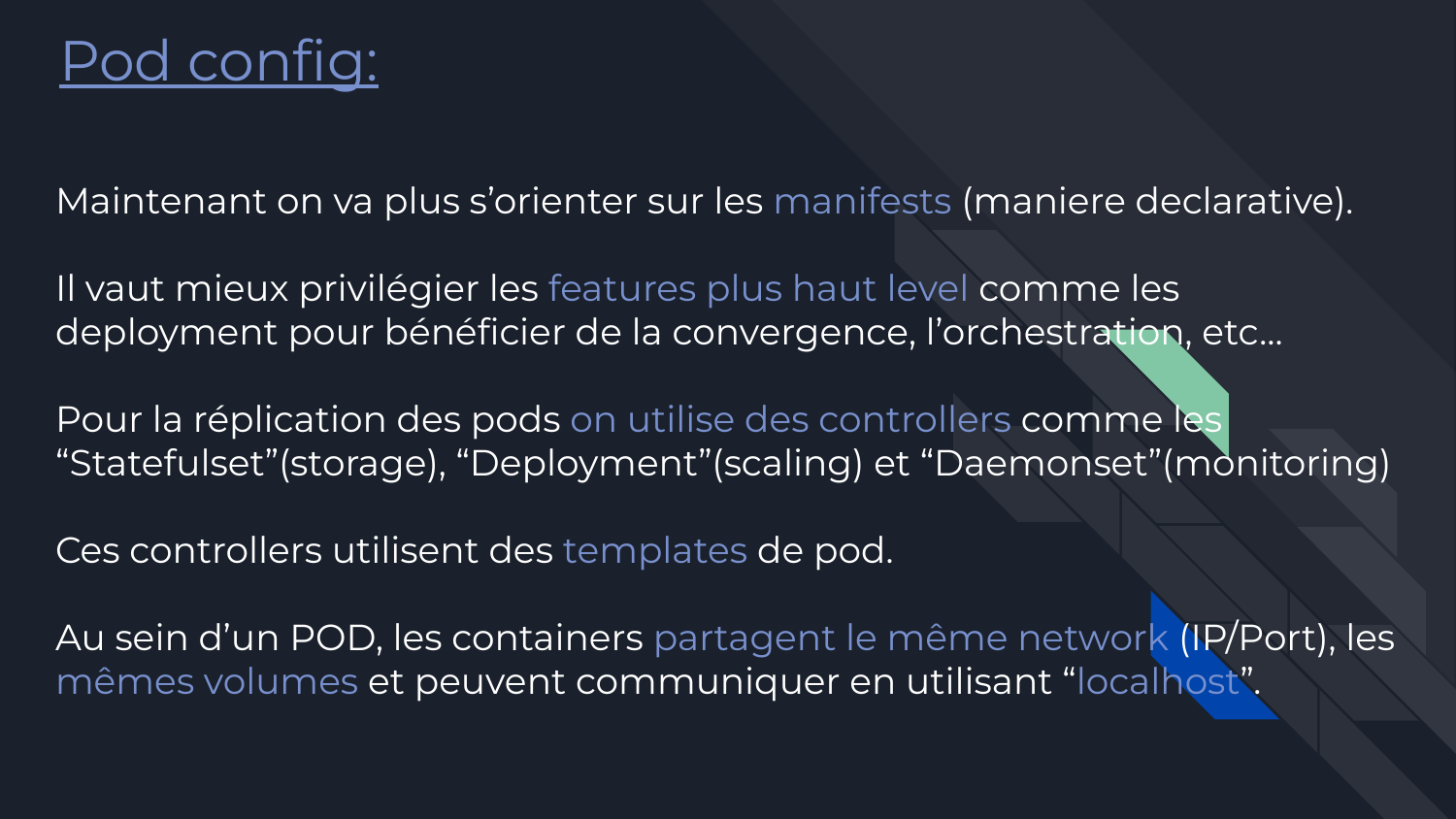

# Pod config:
Maintenant on va plus s’orienter sur les manifests (maniere declarative).

Il vaut mieux privilégier les features plus haut level comme les deployment pour bénéficier de la convergence, l’orchestration, etc…

Pour la réplication des pods on utilise des controllers comme les “Statefulset”(storage), “Deployment”(scaling) et “Daemonset”(monitoring)

Ces controllers utilisent des templates de pod.

Au sein d’un POD, les containers partagent le même network (IP/Port), les mêmes volumes et peuvent communiquer en utilisant “localhost”.